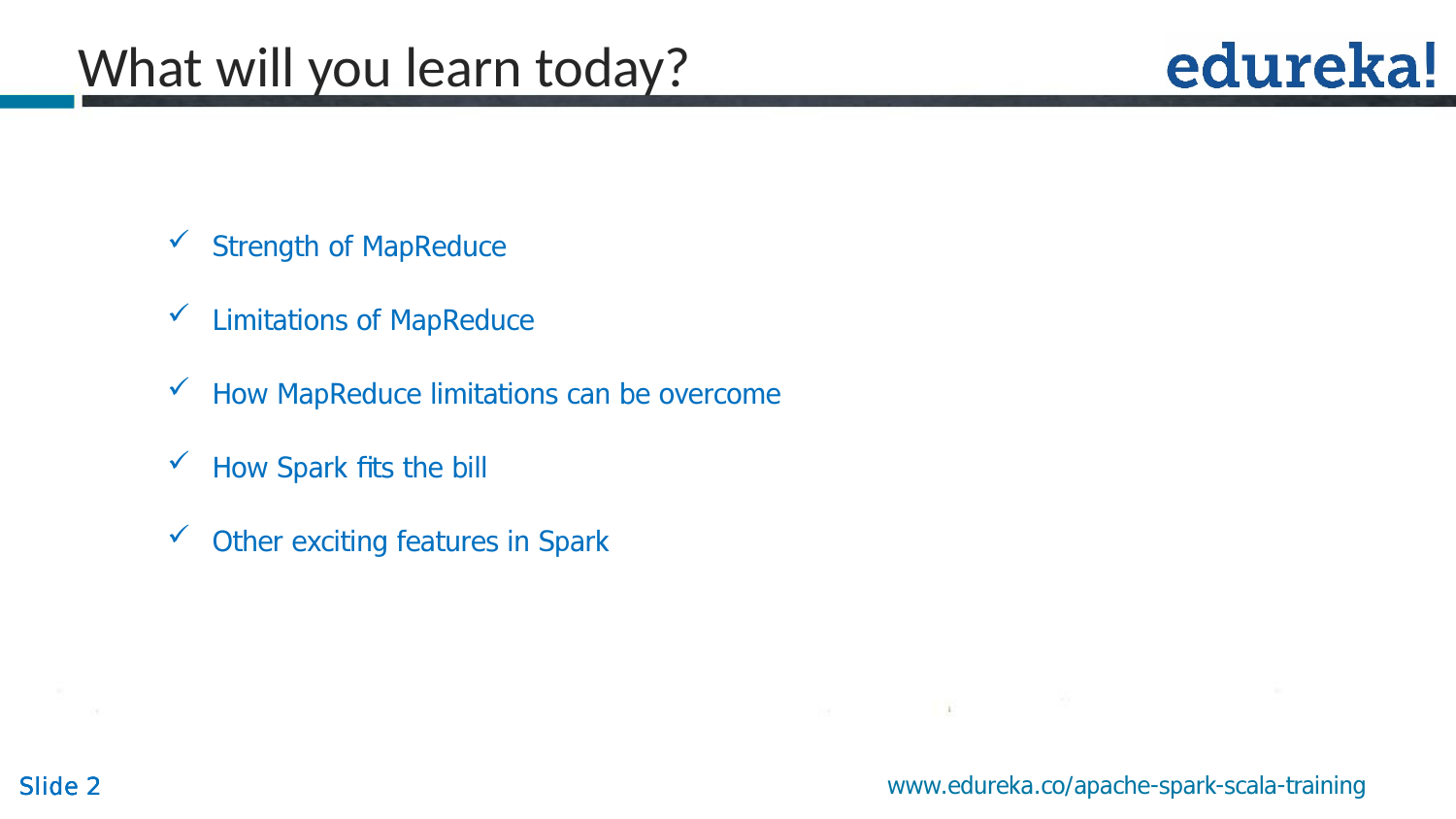

What will you learn today?

Strength of MapReduce
Limitations of MapReduce
How MapReduce limitations can be overcome
How Spark fits the bill
Other exciting features in Spark